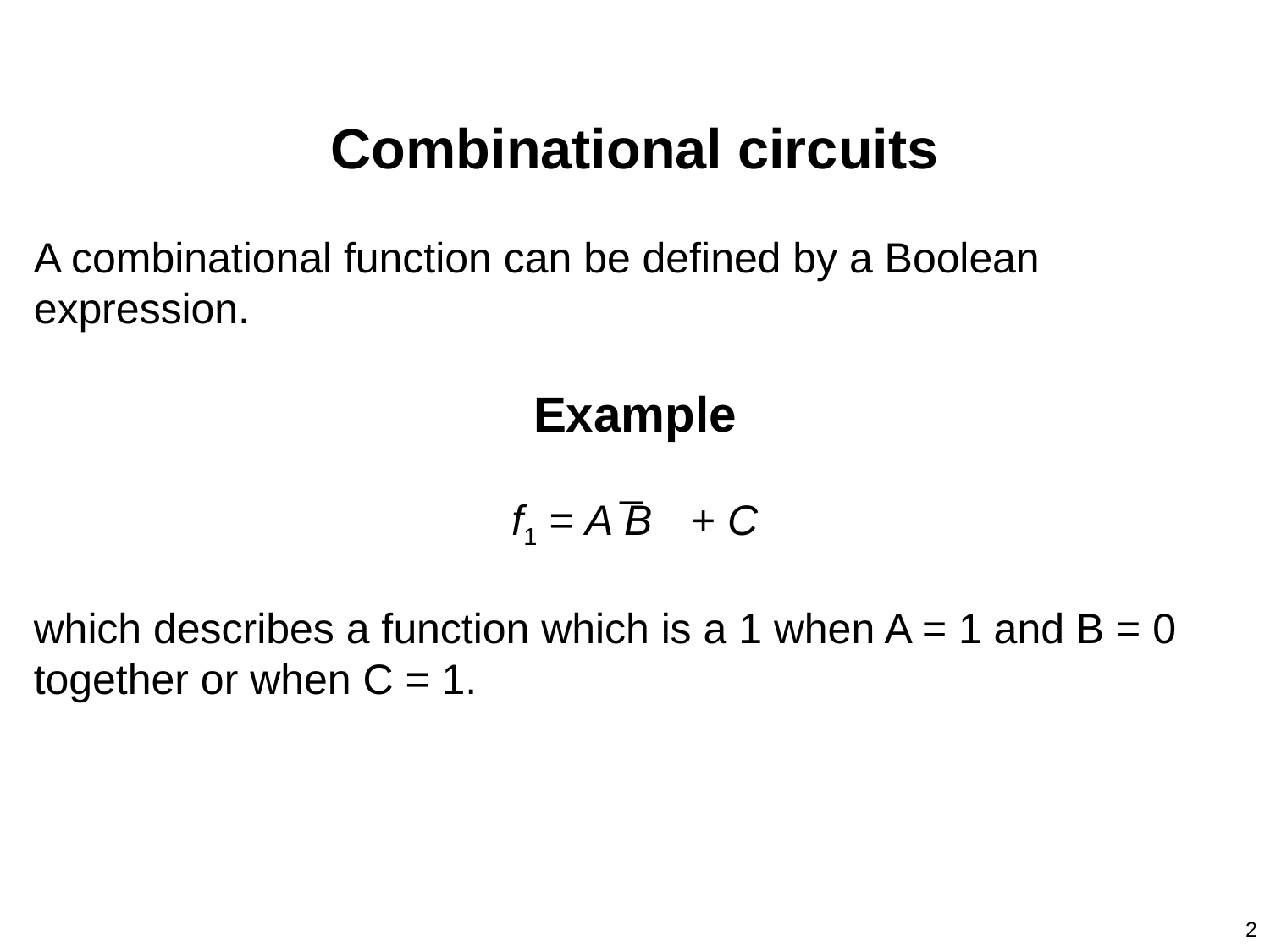

Combinational circuits

A combinational function can be defined by a Boolean expression.

Example

f1 = A B¯    + C

which describes a function which is a 1 when A = 1 and B = 0 together or when C = 1.
2